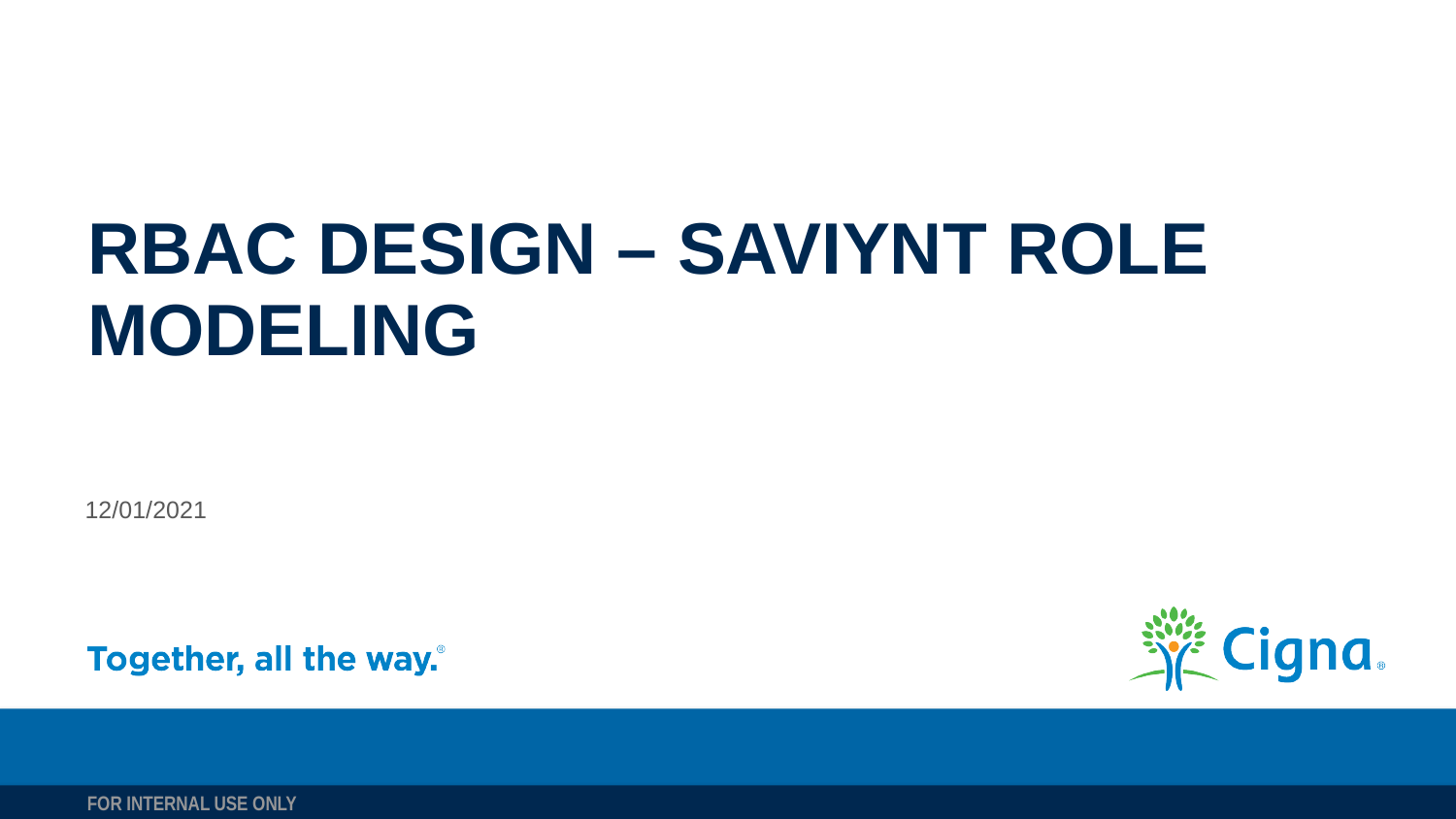

# RBAC Design – Saviynt Role Modeling
12/01/2021